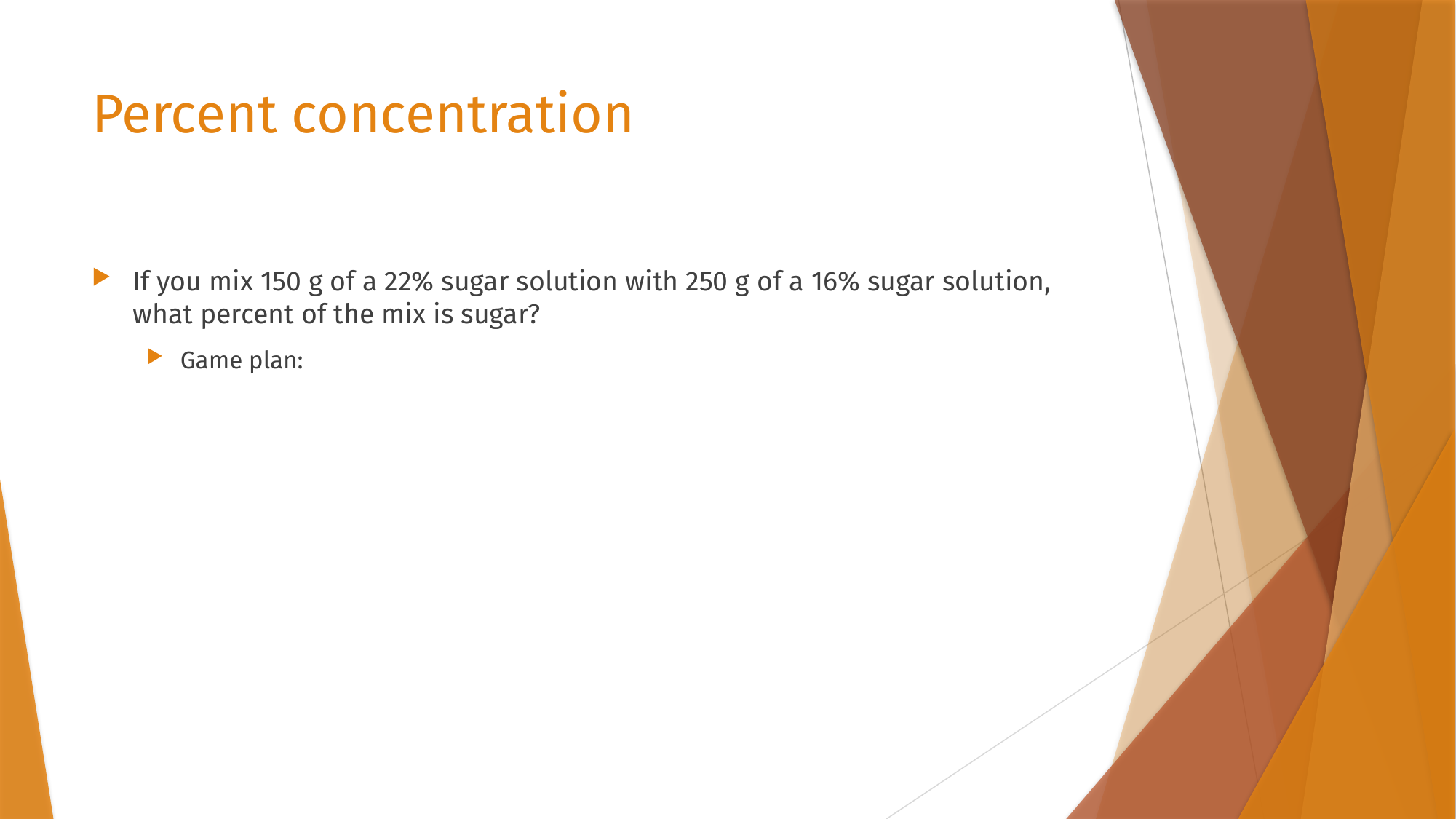

# Percent concentration
If you mix 150 g of a 22% sugar solution with 250 g of a 16% sugar solution, what percent of the mix is sugar?
Game plan: